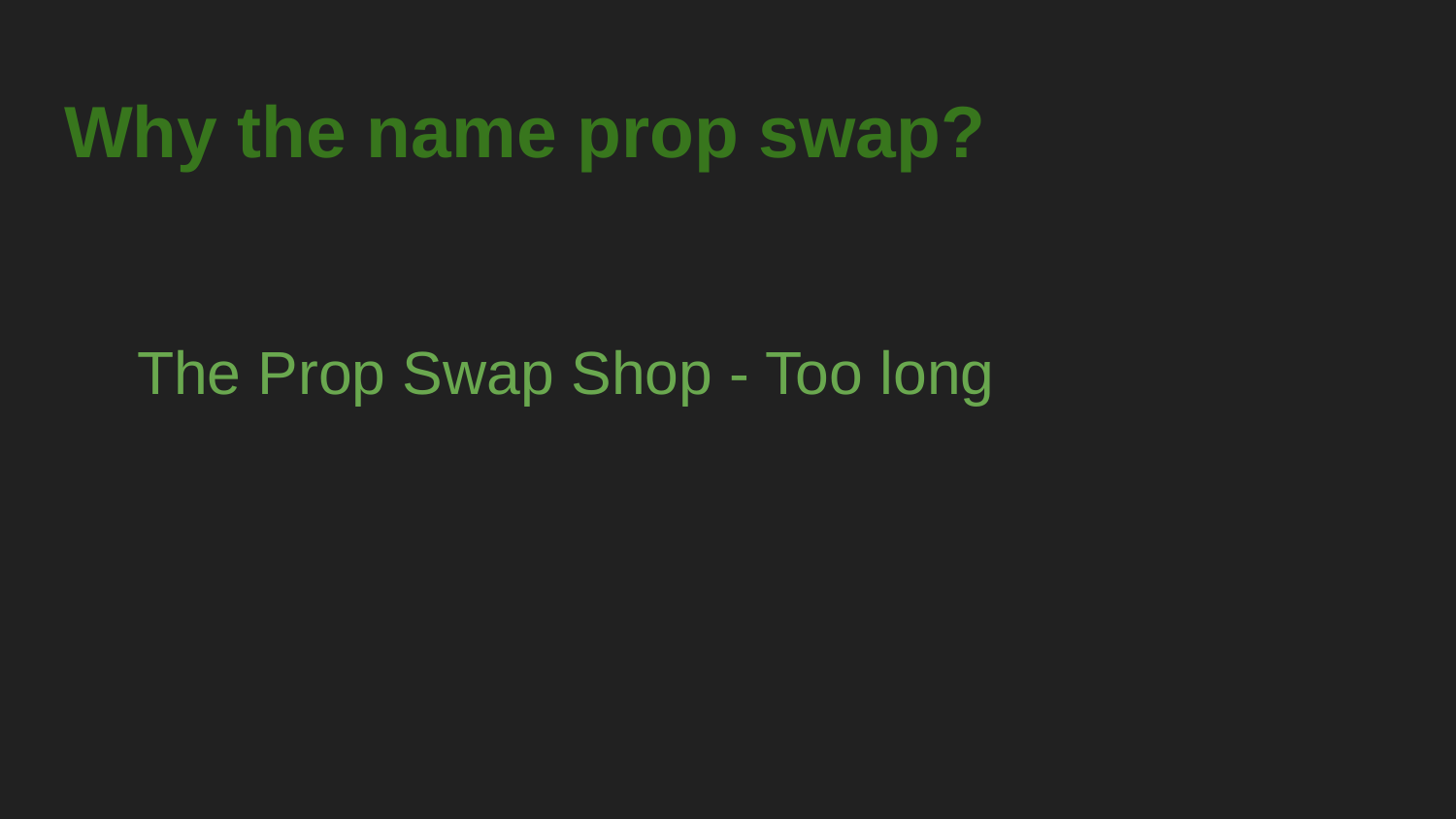

# Why the name prop swap?
The Prop Swap Shop - Too long